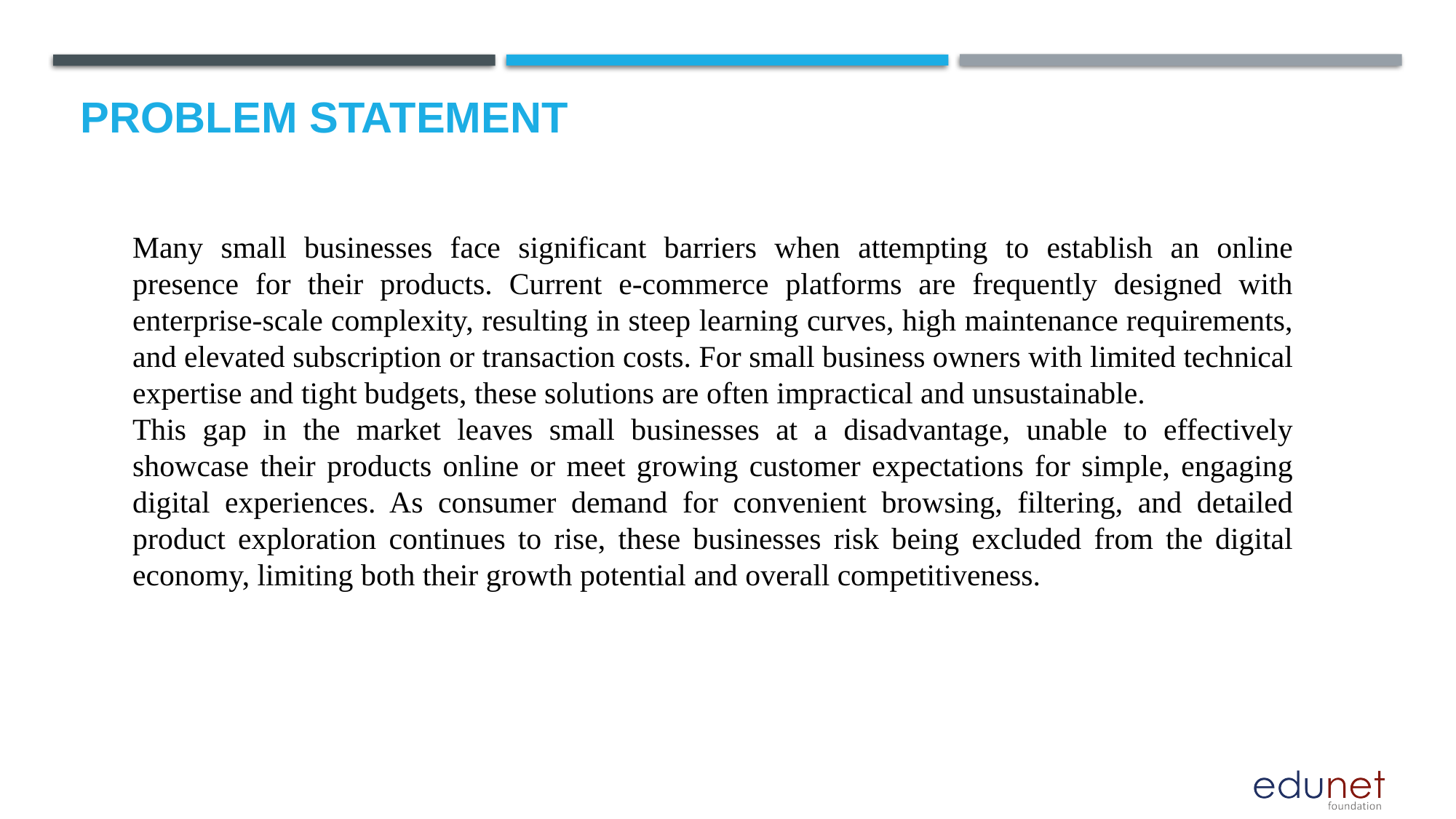

# Problem Statement
Many small businesses face significant barriers when attempting to establish an online presence for their products. Current e-commerce platforms are frequently designed with enterprise-scale complexity, resulting in steep learning curves, high maintenance requirements, and elevated subscription or transaction costs. For small business owners with limited technical expertise and tight budgets, these solutions are often impractical and unsustainable.
This gap in the market leaves small businesses at a disadvantage, unable to effectively showcase their products online or meet growing customer expectations for simple, engaging digital experiences. As consumer demand for convenient browsing, filtering, and detailed product exploration continues to rise, these businesses risk being excluded from the digital economy, limiting both their growth potential and overall competitiveness.